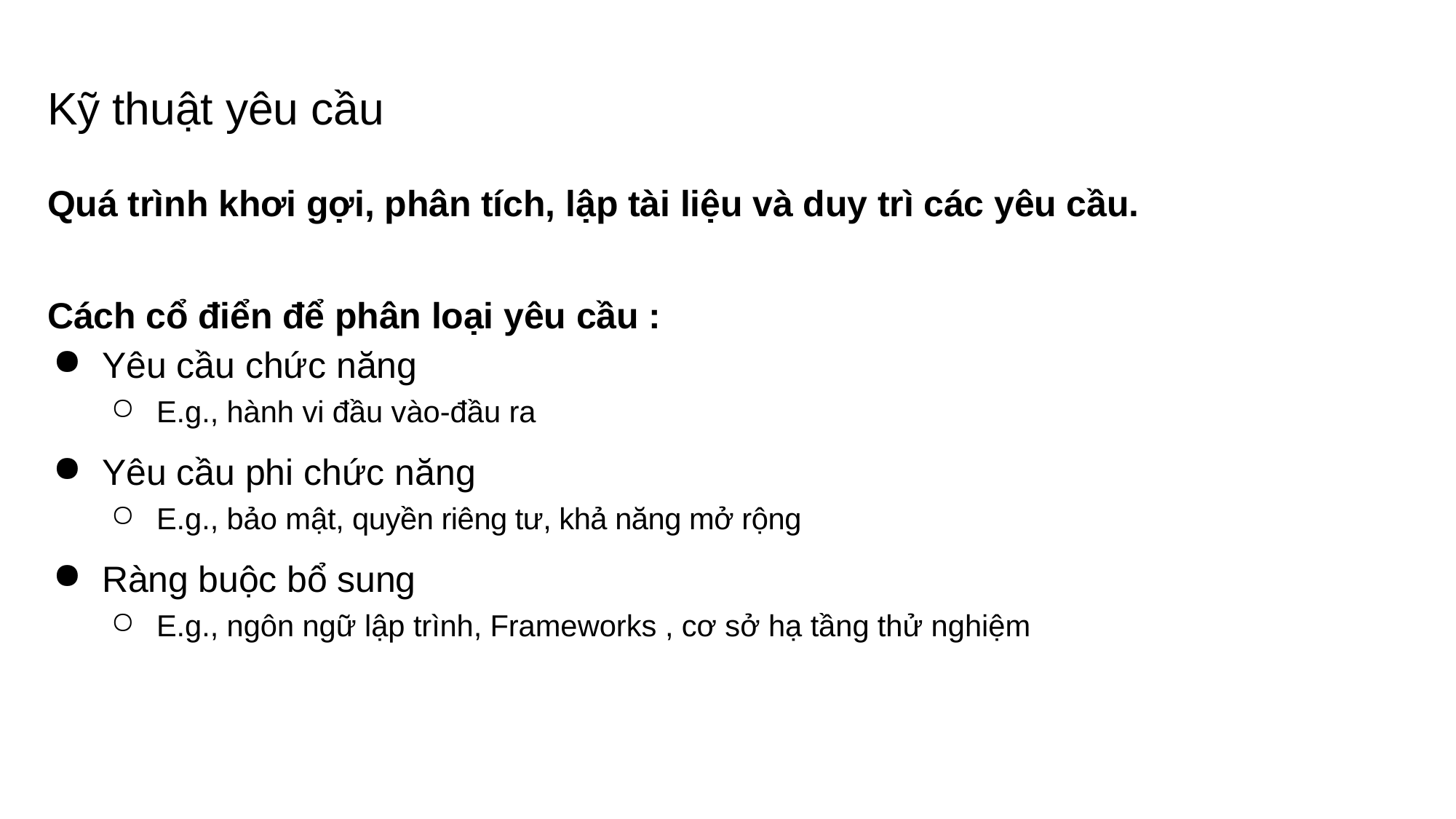

# Kỹ thuật yêu cầu
Quá trình khơi gợi, phân tích, lập tài liệu và duy trì các yêu cầu.

Cách cổ điển để phân loại yêu cầu :
Yêu cầu chức năng
E.g., hành vi đầu vào-đầu ra
Yêu cầu phi chức năng
E.g., bảo mật, quyền riêng tư, khả năng mở rộng
Ràng buộc bổ sung
E.g., ngôn ngữ lập trình, Frameworks , cơ sở hạ tầng thử nghiệm